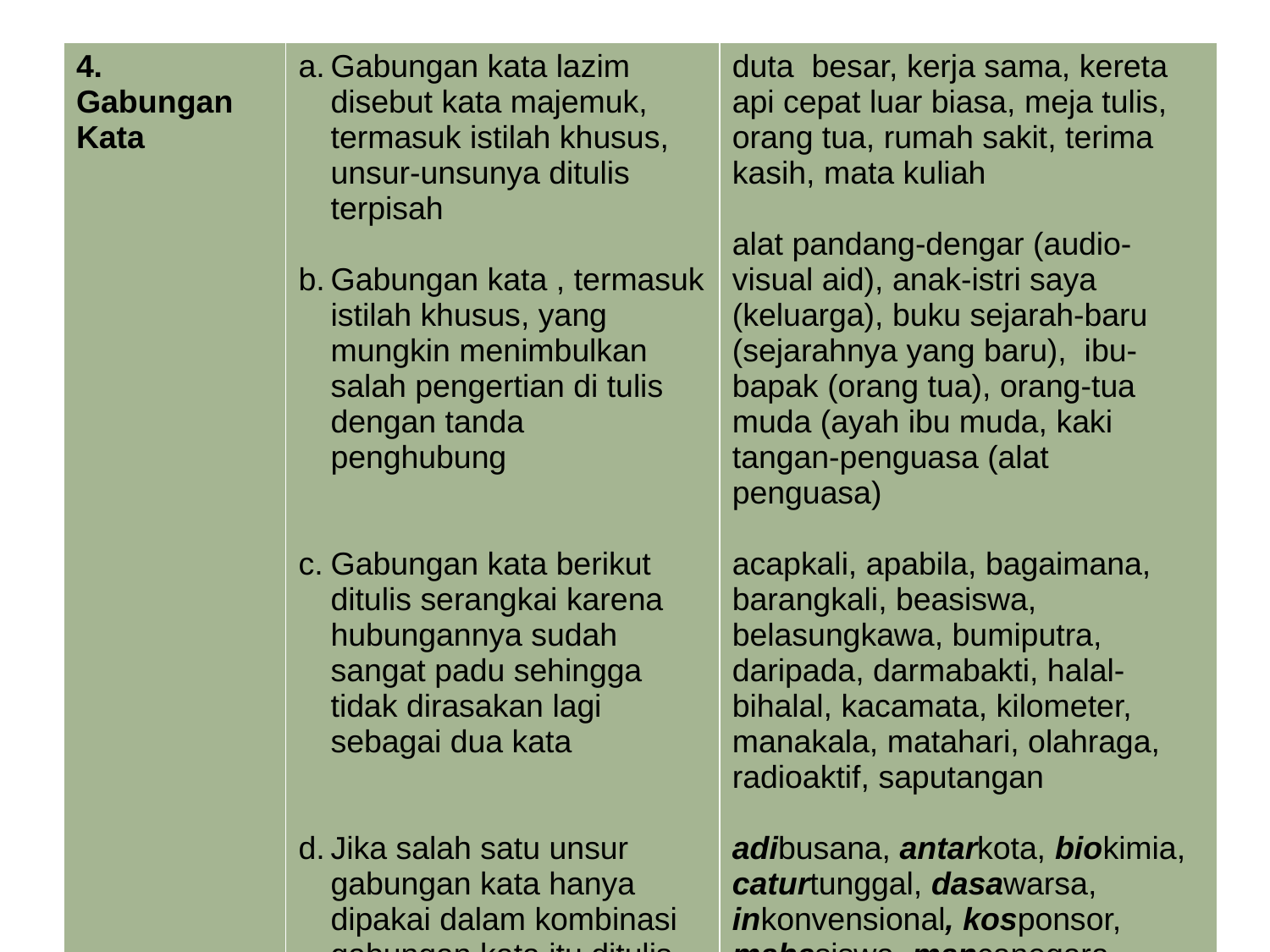

| 4. Gabungan Kata | Gabungan kata lazim disebut kata majemuk, termasuk istilah khusus, unsur-unsunya ditulis terpisah Gabungan kata , termasuk istilah khusus, yang mungkin menimbulkan salah pengertian di tulis dengan tanda penghubung Gabungan kata berikut ditulis serangkai karena hubungannya sudah sangat padu sehingga tidak dirasakan lagi sebagai dua kata Jika salah satu unsur gabungan kata hanya dipakai dalam kombinasi gabungan kata itu ditulis serangkai | duta besar, kerja sama, kereta api cepat luar biasa, meja tulis, orang tua, rumah sakit, terima kasih, mata kuliah alat pandang-dengar (audio-visual aid), anak-istri saya (keluarga), buku sejarah-baru (sejarahnya yang baru), ibu-bapak (orang tua), orang-tua muda (ayah ibu muda, kaki tangan-penguasa (alat penguasa) acapkali, apabila, bagaimana, barangkali, beasiswa, belasungkawa, bumiputra, daripada, darmabakti, halal-bihalal, kacamata, kilometer, manakala, matahari, olahraga, radioaktif, saputangan adibusana, antarkota, biokimia, caturtunggal, dasawarsa, inkonvensional, kosponsor, mahasiswa, mancanegara, multilateral, narapidana, nonkolesterol, neokolonialisme, paripurna, prasangka, purnawirawan, swadaya, telepon, transmigrasi. |
| --- | --- | --- |